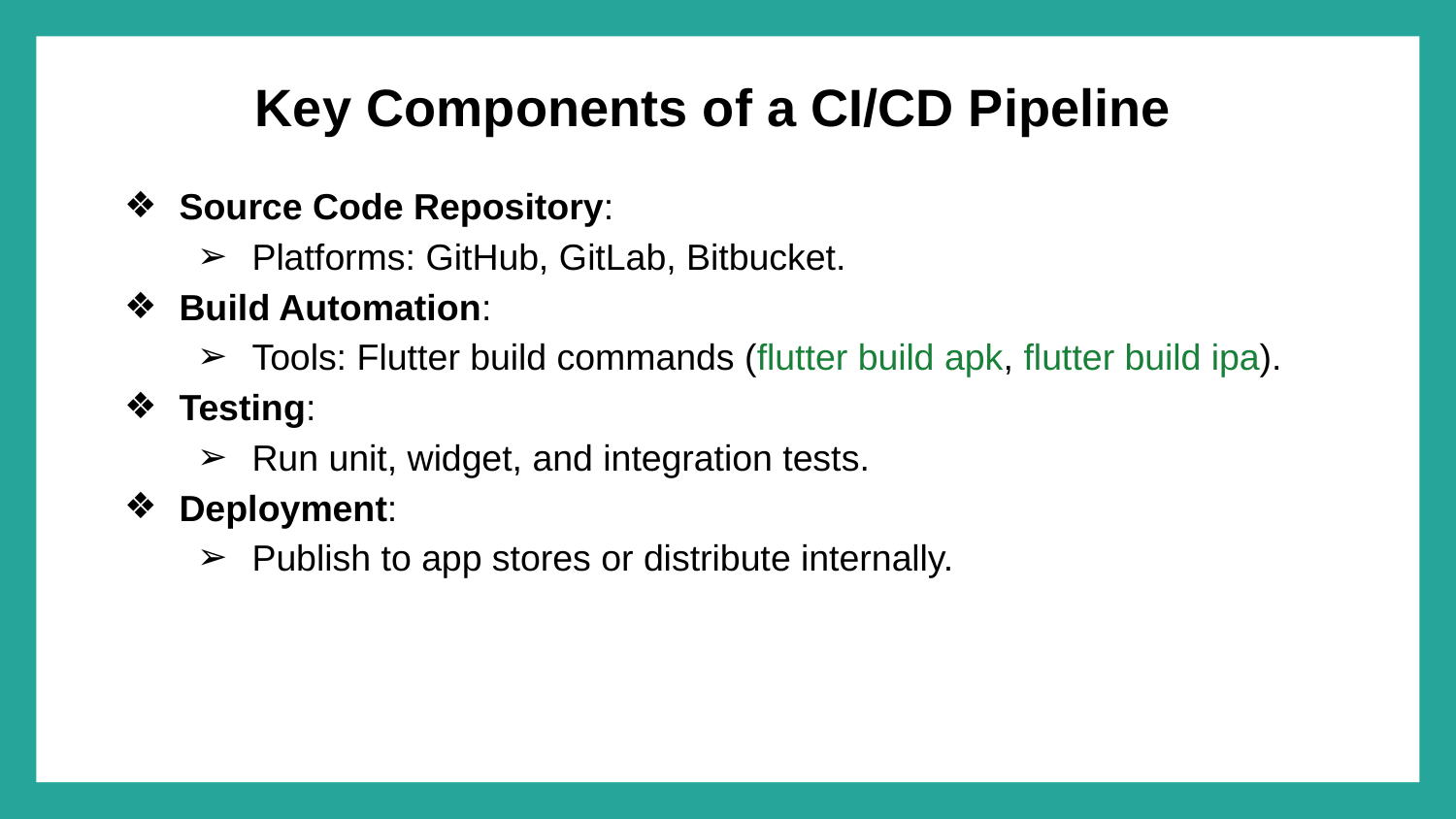

# Key Components of a CI/CD Pipeline
Source Code Repository:
Platforms: GitHub, GitLab, Bitbucket.
Build Automation:
Tools: Flutter build commands (flutter build apk, flutter build ipa).
Testing:
Run unit, widget, and integration tests.
Deployment:
Publish to app stores or distribute internally.